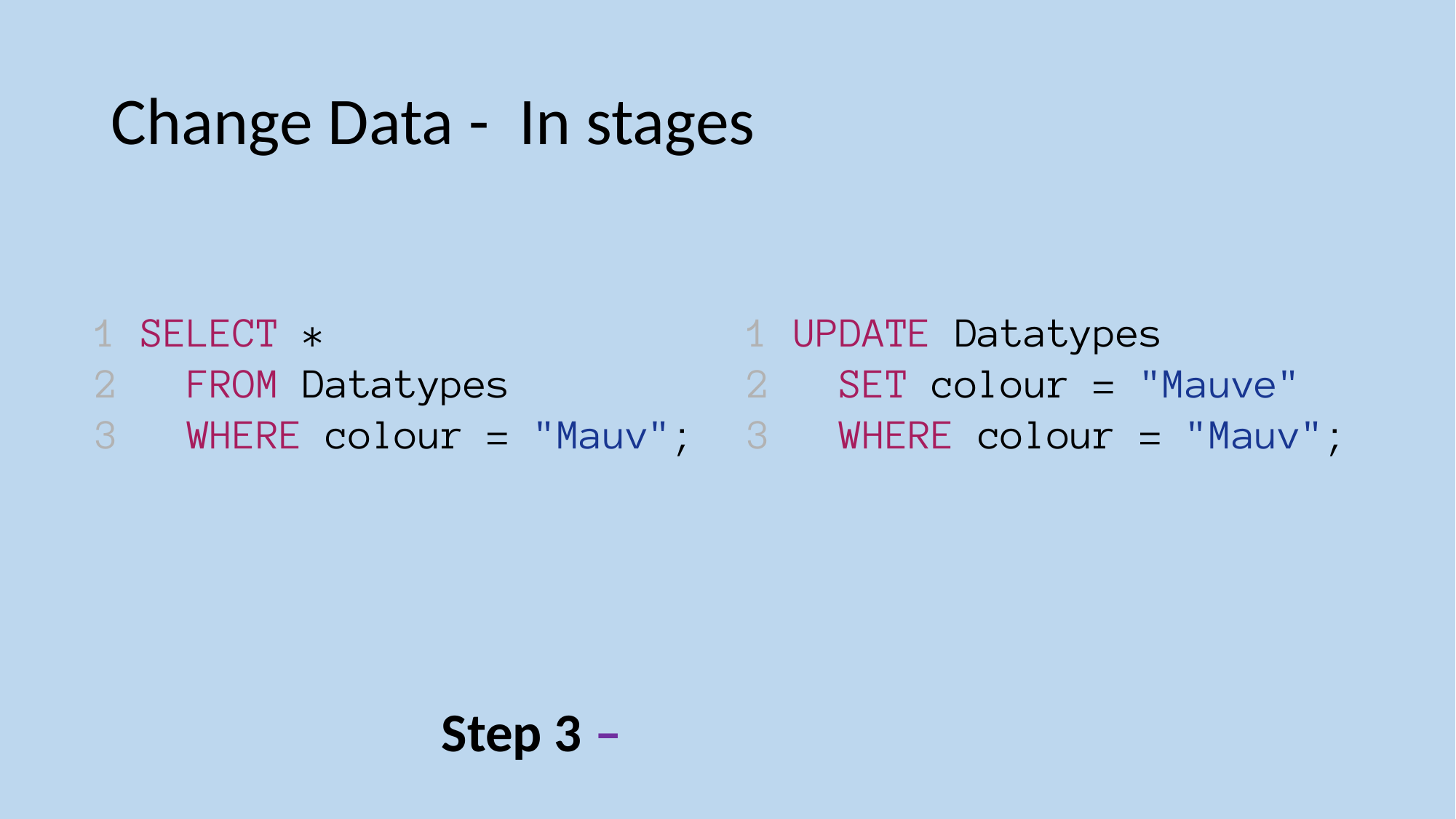

# Change Data -  In stages

1 SELECT *
2   FROM Datatypes
3   WHERE colour = "Mauv";

1 UPDATE Datatypes
2   SET colour = "Mauve"
3   WHERE colour = "Mauv";

Step 3 –